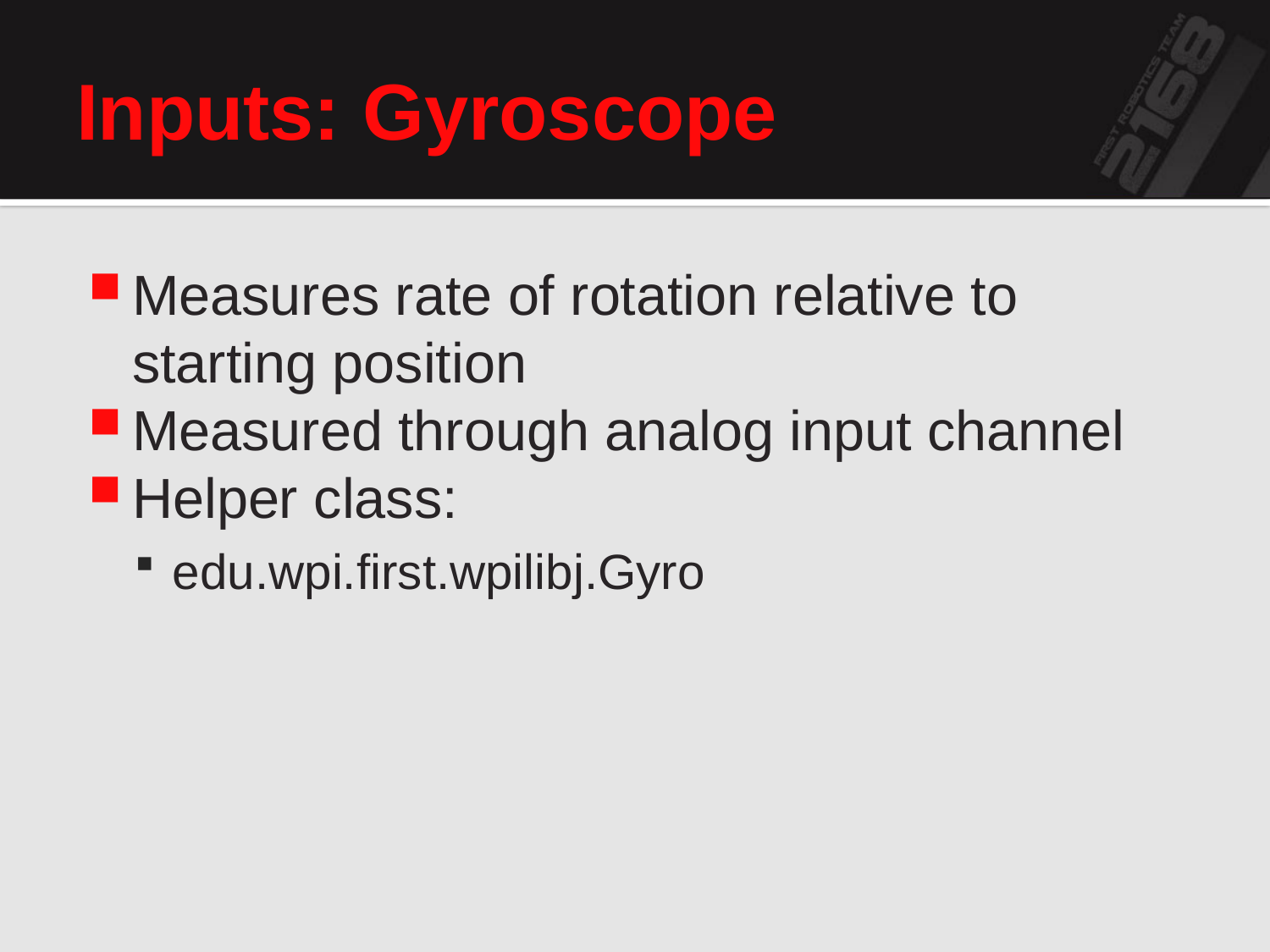

# Inputs: Gyroscope
Measures rate of rotation relative to starting position
Measured through analog input channel
Helper class:
edu.wpi.first.wpilibj.Gyro